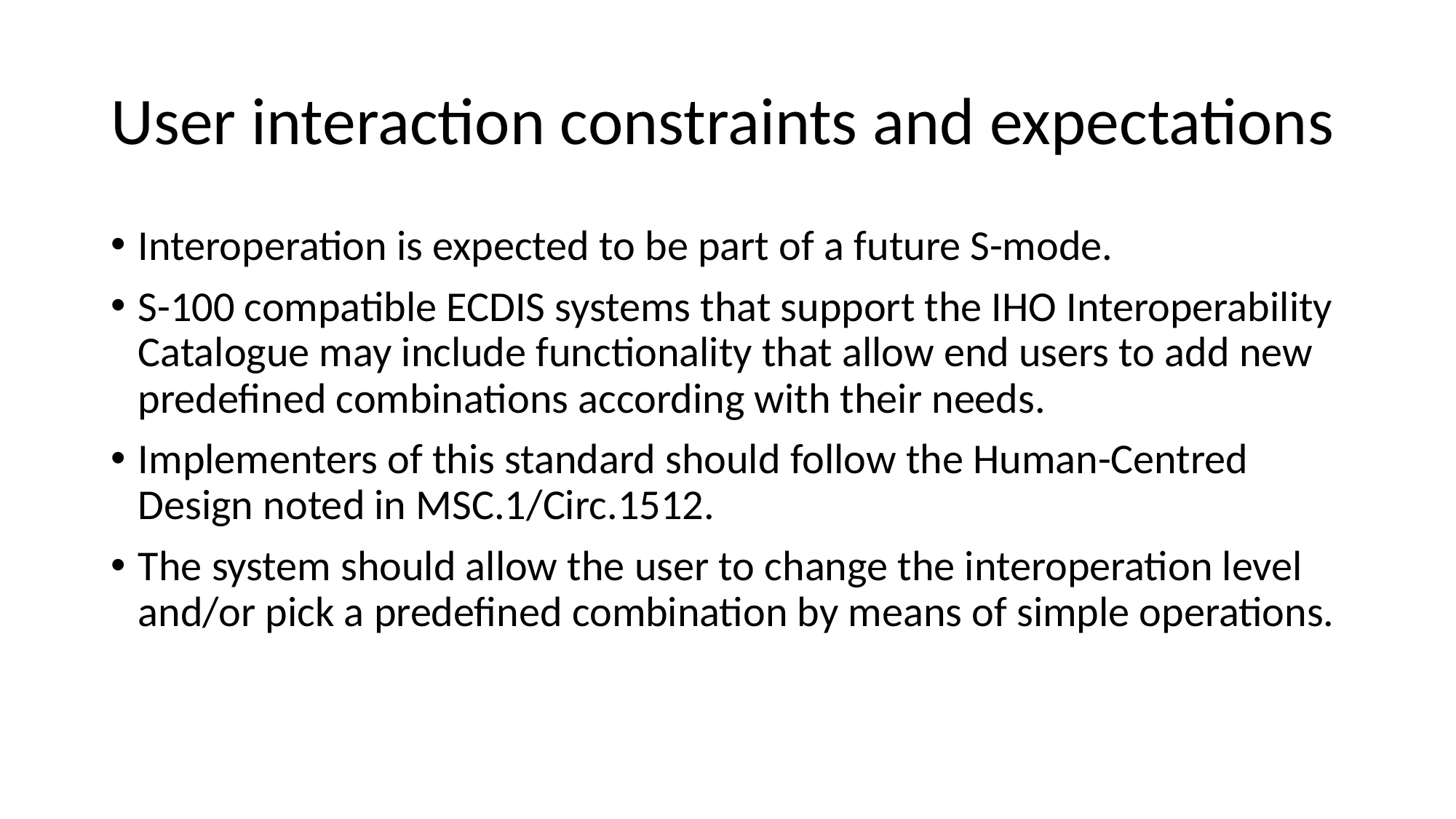

# User interaction constraints and expectations
Interoperation is expected to be part of a future S-mode.
S-100 compatible ECDIS systems that support the IHO Interoperability Catalogue may include functionality that allow end users to add new predefined combinations according with their needs.
Implementers of this standard should follow the Human-Centred Design noted in MSC.1/Circ.1512.
The system should allow the user to change the interoperation level and/or pick a predefined combination by means of simple operations.